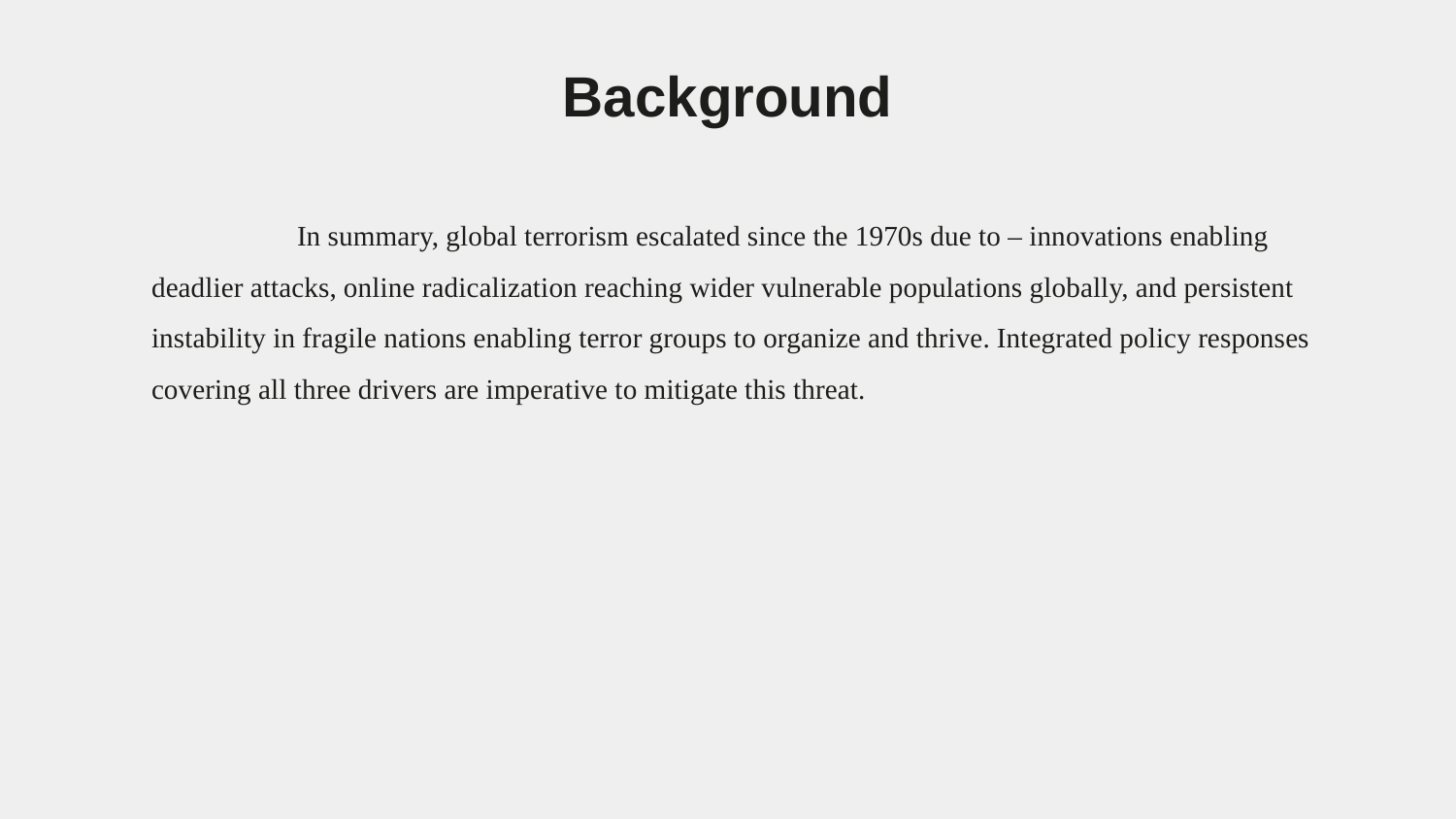

# Background
	In summary, global terrorism escalated since the 1970s due to – innovations enabling deadlier attacks, online radicalization reaching wider vulnerable populations globally, and persistent instability in fragile nations enabling terror groups to organize and thrive. Integrated policy responses covering all three drivers are imperative to mitigate this threat.